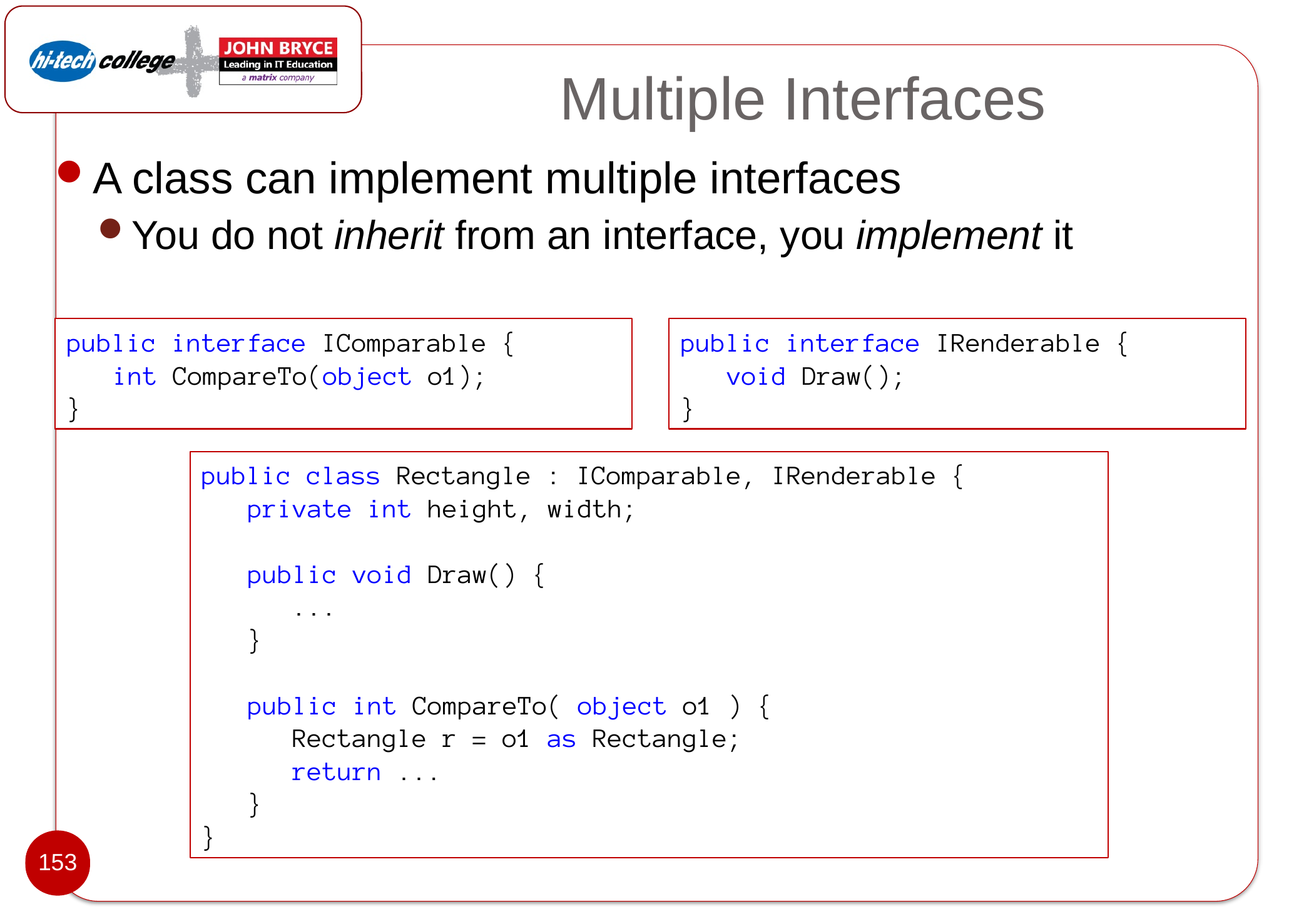

# Multiple Interfaces
A class can implement multiple interfaces
You do not inherit from an interface, you implement it
public interface IComparable {
	int CompareTo(object o1);
}
public interface IRenderable {
	void Draw();
}
public class Rectangle : IComparable, IRenderable {
	private int height, width;

	public void Draw() {
		...
	}

	public int CompareTo( object o1 ) {
		Rectangle r = o1 as Rectangle;
		return ...
 	}
}
153